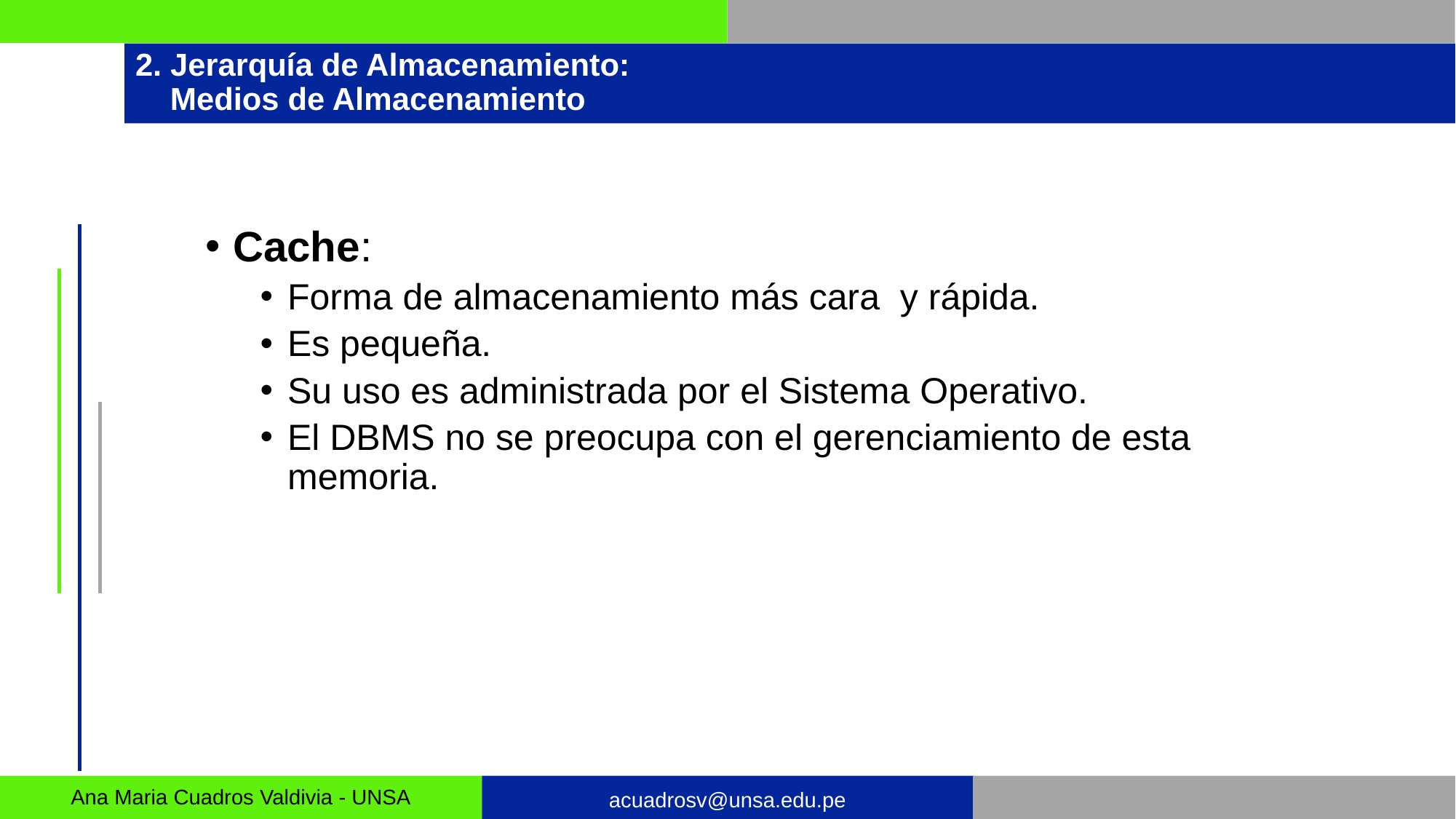

# 2. Jerarquía de Almacenamiento: Medios de Almacenamiento
Cache:
Forma de almacenamiento más cara  y rápida.
Es pequeña.
Su uso es administrada por el Sistema Operativo.
El DBMS no se preocupa con el gerenciamiento de esta memoria.